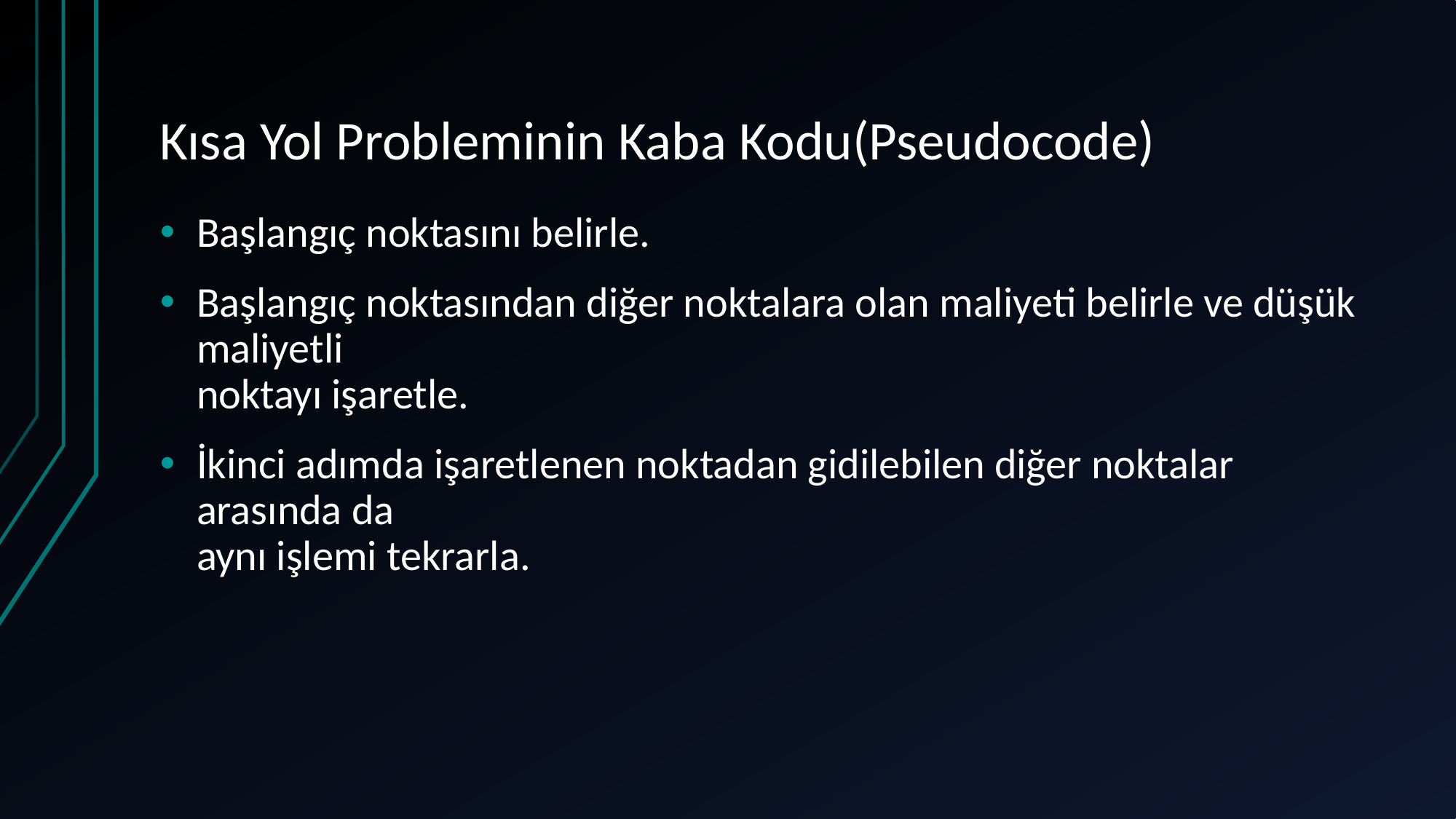

# Kısa Yol Probleminin Kaba Kodu(Pseudocode)
Başlangıç noktasını belirle.
Başlangıç noktasından diğer noktalara olan maliyeti belirle ve düşük maliyetli
noktayı işaretle.
İkinci adımda işaretlenen noktadan gidilebilen diğer noktalar arasında da
aynı işlemi tekrarla.